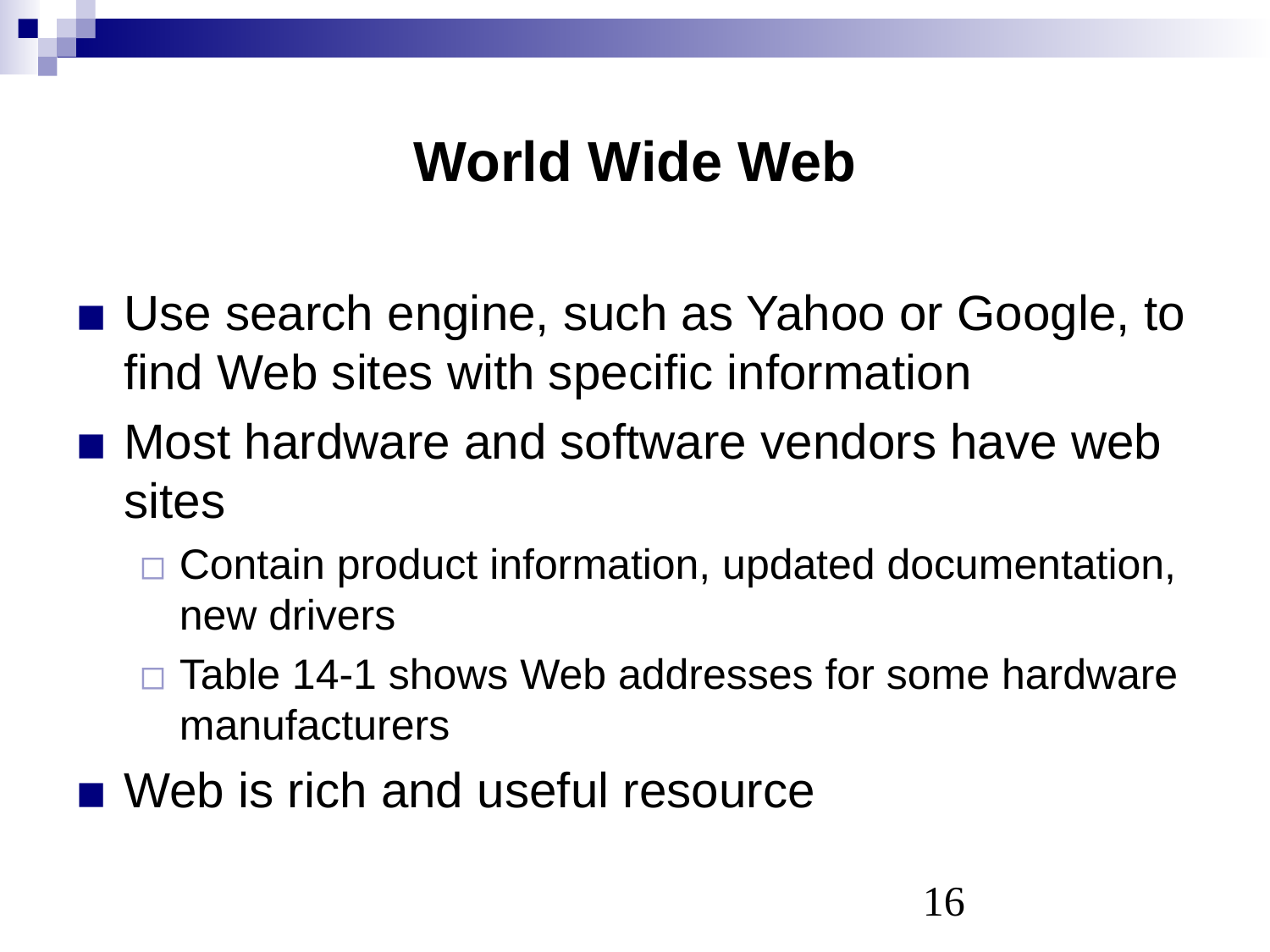

# World Wide Web
Use search engine, such as Yahoo or Google, to find Web sites with specific information
Most hardware and software vendors have web sites
Contain product information, updated documentation, new drivers
Table 14-1 shows Web addresses for some hardware manufacturers
Web is rich and useful resource
16